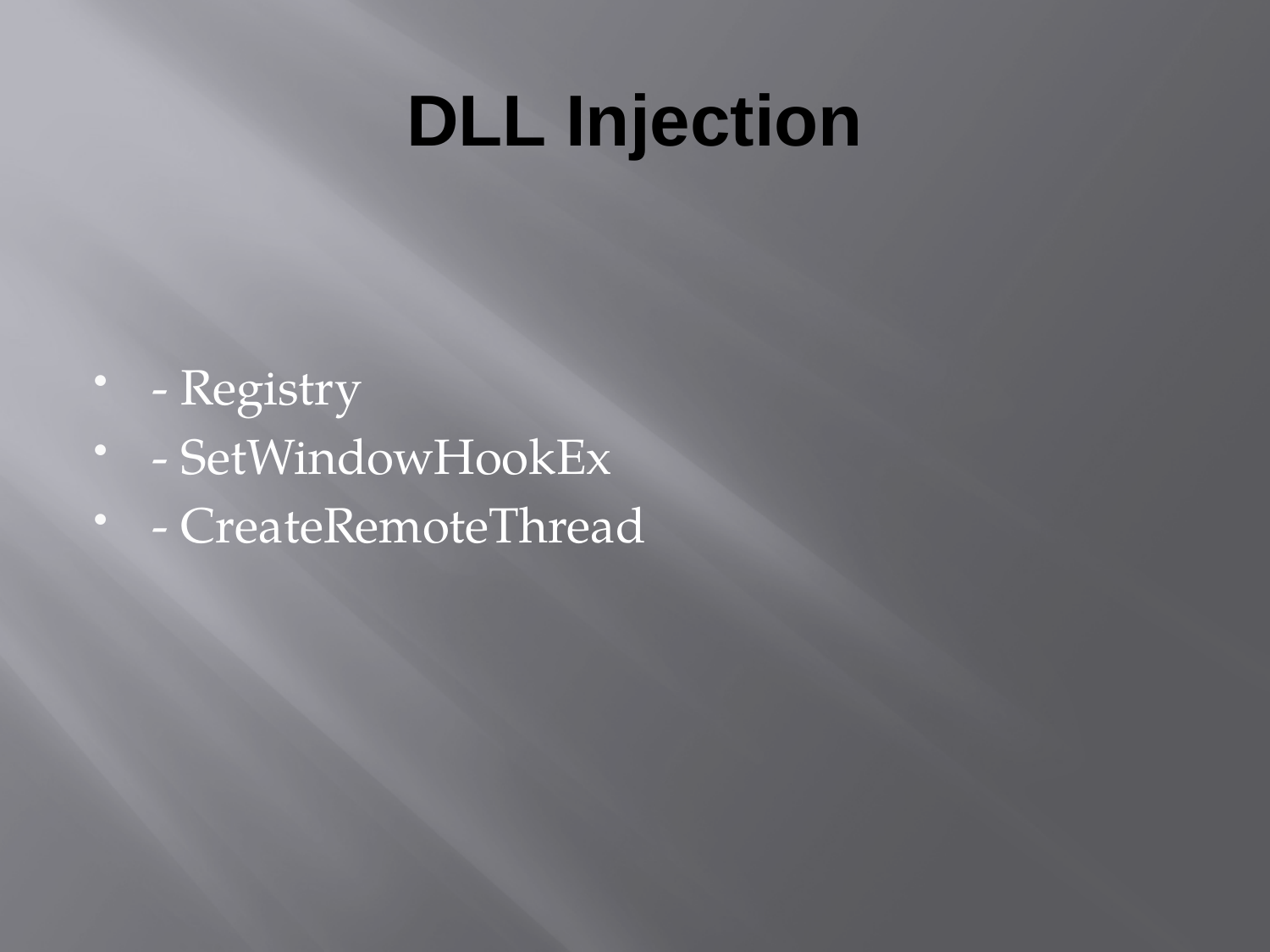

# DLL Injection
- Registry
- SetWindowHookEx
- CreateRemoteThread